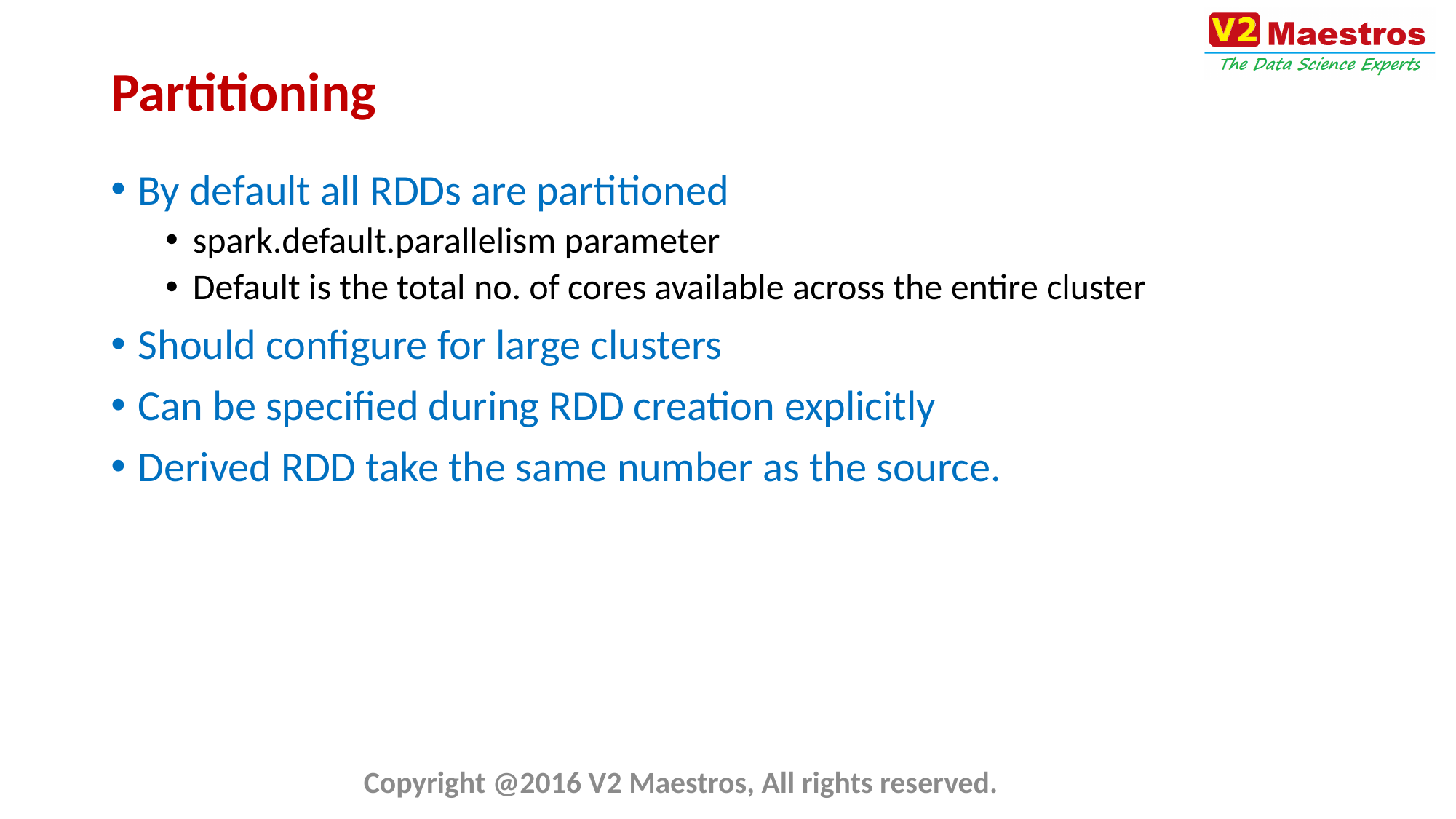

# Partitioning
By default all RDDs are partitioned
spark.default.parallelism parameter
Default is the total no. of cores available across the entire cluster
Should configure for large clusters
Can be specified during RDD creation explicitly
Derived RDD take the same number as the source.

Copyright @2016 V2 Maestros, All rights reserved.